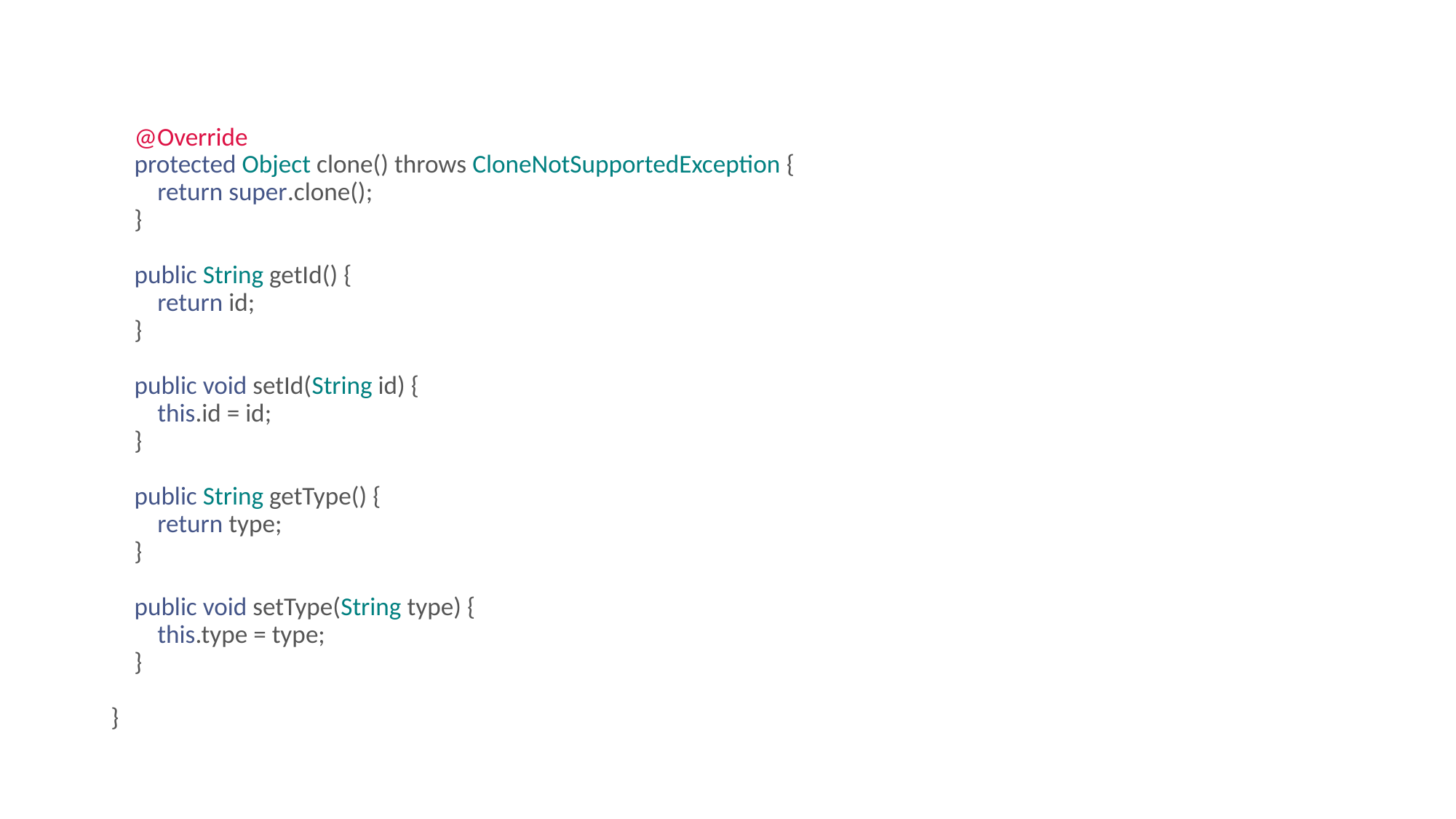

@Override
    protected Object clone() throws CloneNotSupportedException {
        return super.clone();
    }
    public String getId() {
        return id;
    }
    public void setId(String id) {
        this.id = id;
    }
    public String getType() {
        return type;
    }
    public void setType(String type) {
        this.type = type;
    }
}